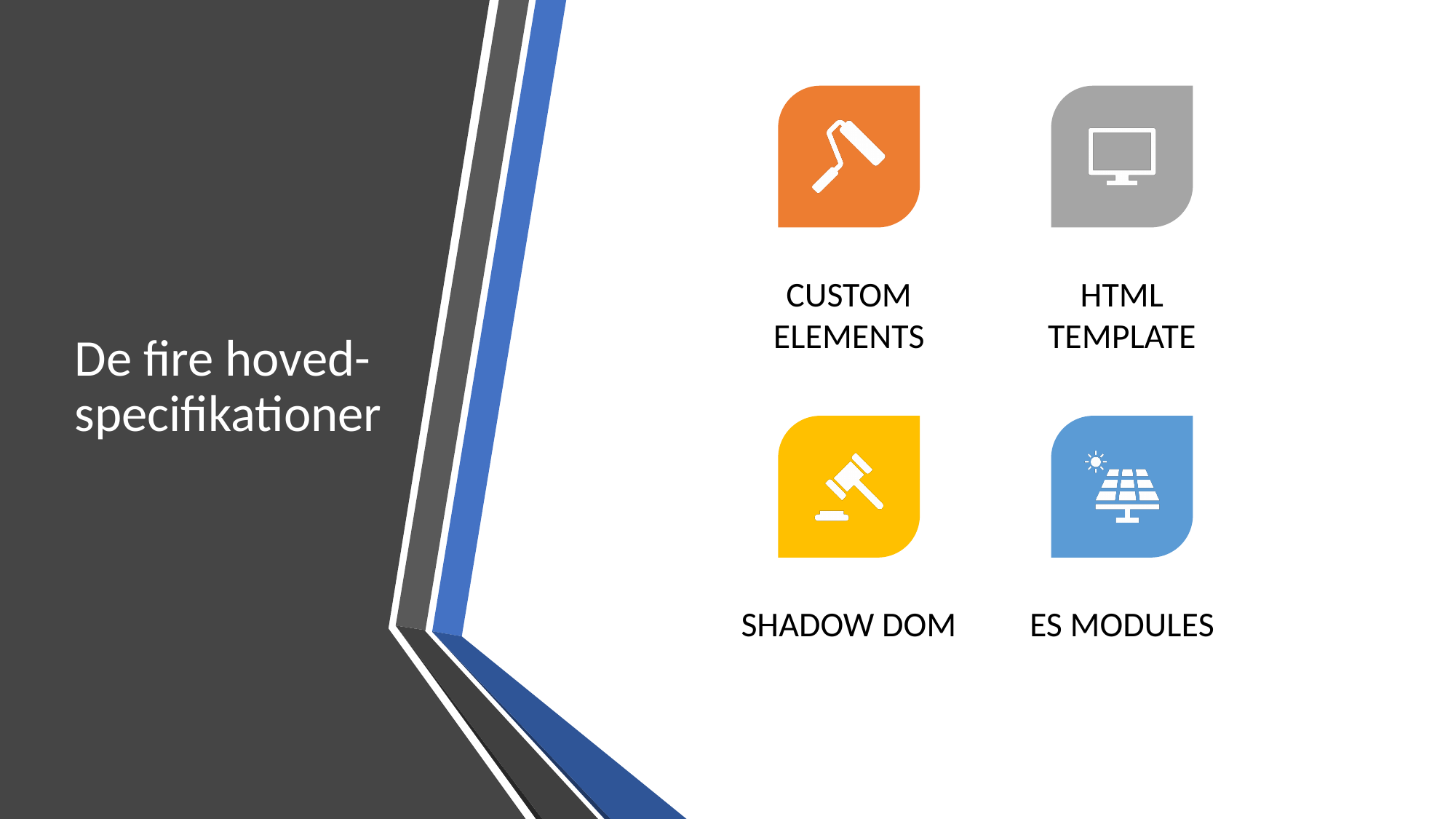

# De fire hoved-specifikationer
Custom Elements
HTML Template
Shadow Dom
ES Modules